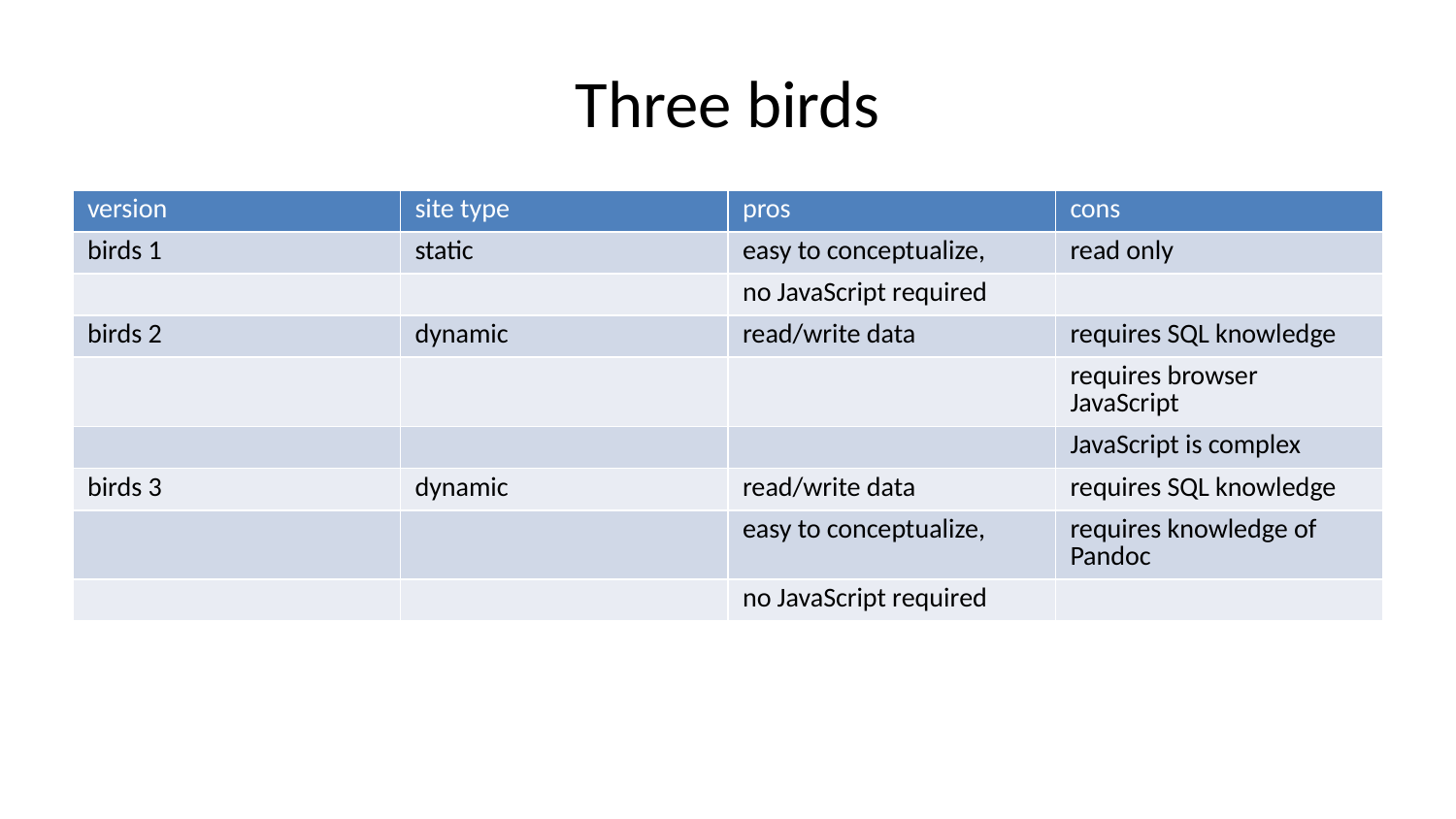

# Three birds
| version | site type | pros | cons |
| --- | --- | --- | --- |
| birds 1 | static | easy to conceptualize, | read only |
|  |  | no JavaScript required |  |
| birds 2 | dynamic | read/write data | requires SQL knowledge |
|  |  |  | requires browser JavaScript |
|  |  |  | JavaScript is complex |
| birds 3 | dynamic | read/write data | requires SQL knowledge |
|  |  | easy to conceptualize, | requires knowledge of Pandoc |
|  |  | no JavaScript required |  |